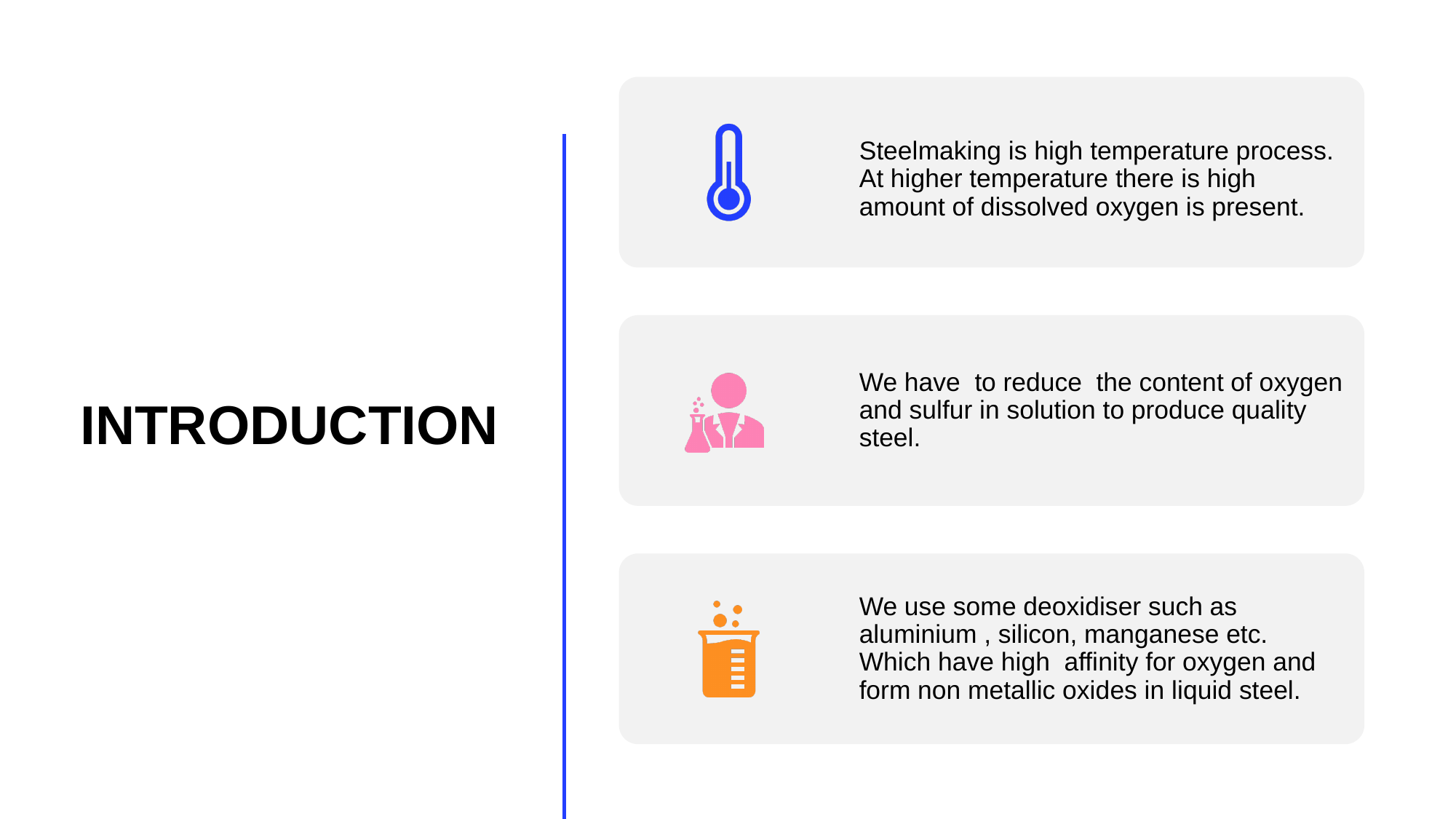

Steelmaking is high temperature process. At higher temperature there is high amount of dissolved oxygen is present.
We have  to reduce  the content of oxygen and sulfur in solution to produce quality steel.
We use some deoxidiser such as  aluminium , silicon, manganese etc. Which have high  affinity for oxygen and form non metallic oxides in liquid steel.
Introduction
3